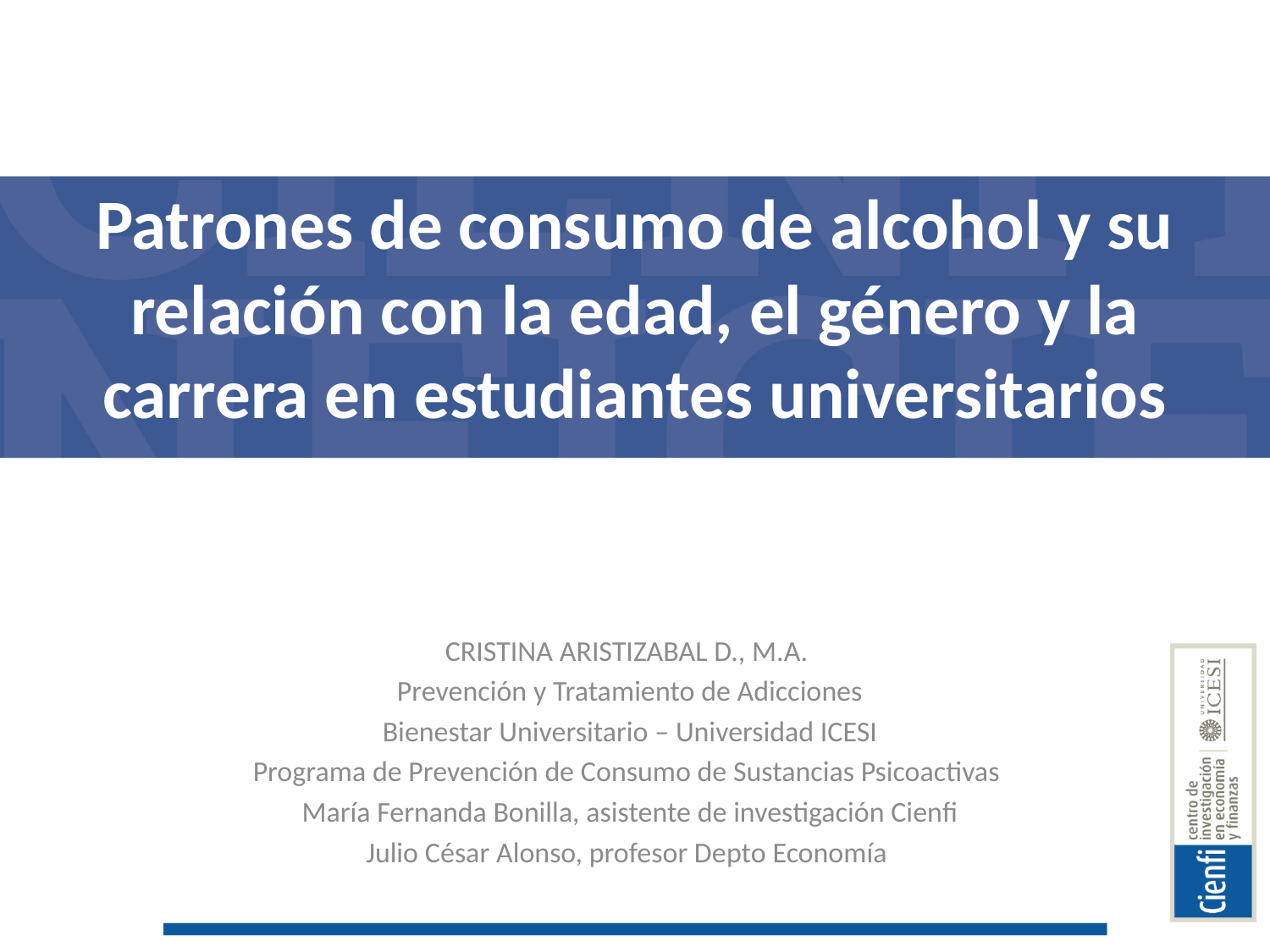

# Patrones de consumo de alcohol y su relación con la edad, el género y la carrera en estudiantes universitarios
CRISTINA ARISTIZABAL D., M.A.
Prevención y Tratamiento de Adicciones
Bienestar Universitario – Universidad ICESI
Programa de Prevención de Consumo de Sustancias Psicoactivas
María Fernanda Bonilla, asistente de investigación Cienfi
Julio César Alonso, profesor Depto Economía